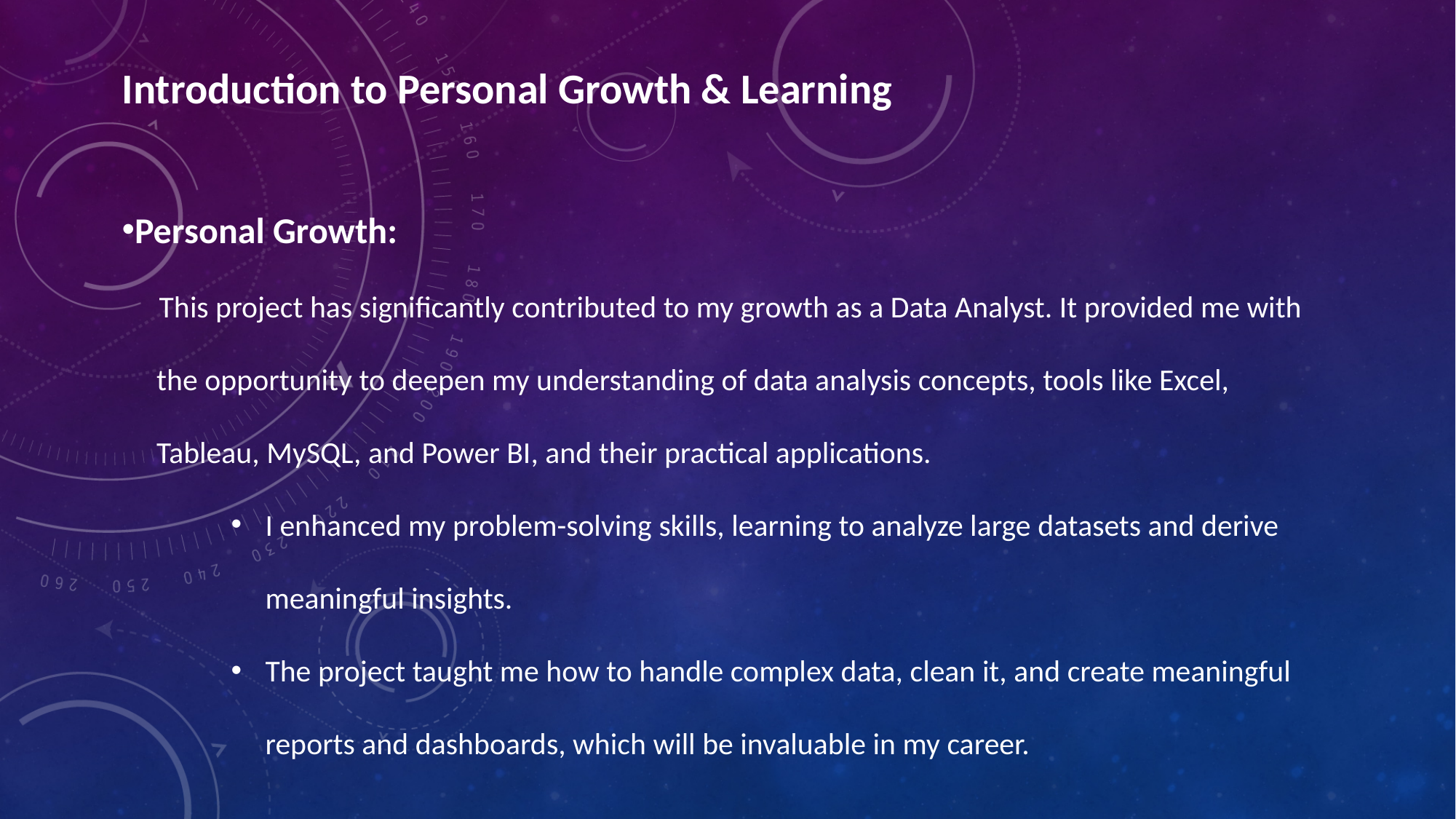

Introduction to Personal Growth & Learning

Personal Growth:
      This project has significantly contributed to my growth as a Data Analyst. It provided me with
     the opportunity to deepen my understanding of data analysis concepts, tools like Excel,
     Tableau, MySQL, and Power BI, and their practical applications.
I enhanced my problem-solving skills, learning to analyze large datasets and derive meaningful insights.
The project taught me how to handle complex data, clean it, and create meaningful reports and dashboards, which will be invaluable in my career.